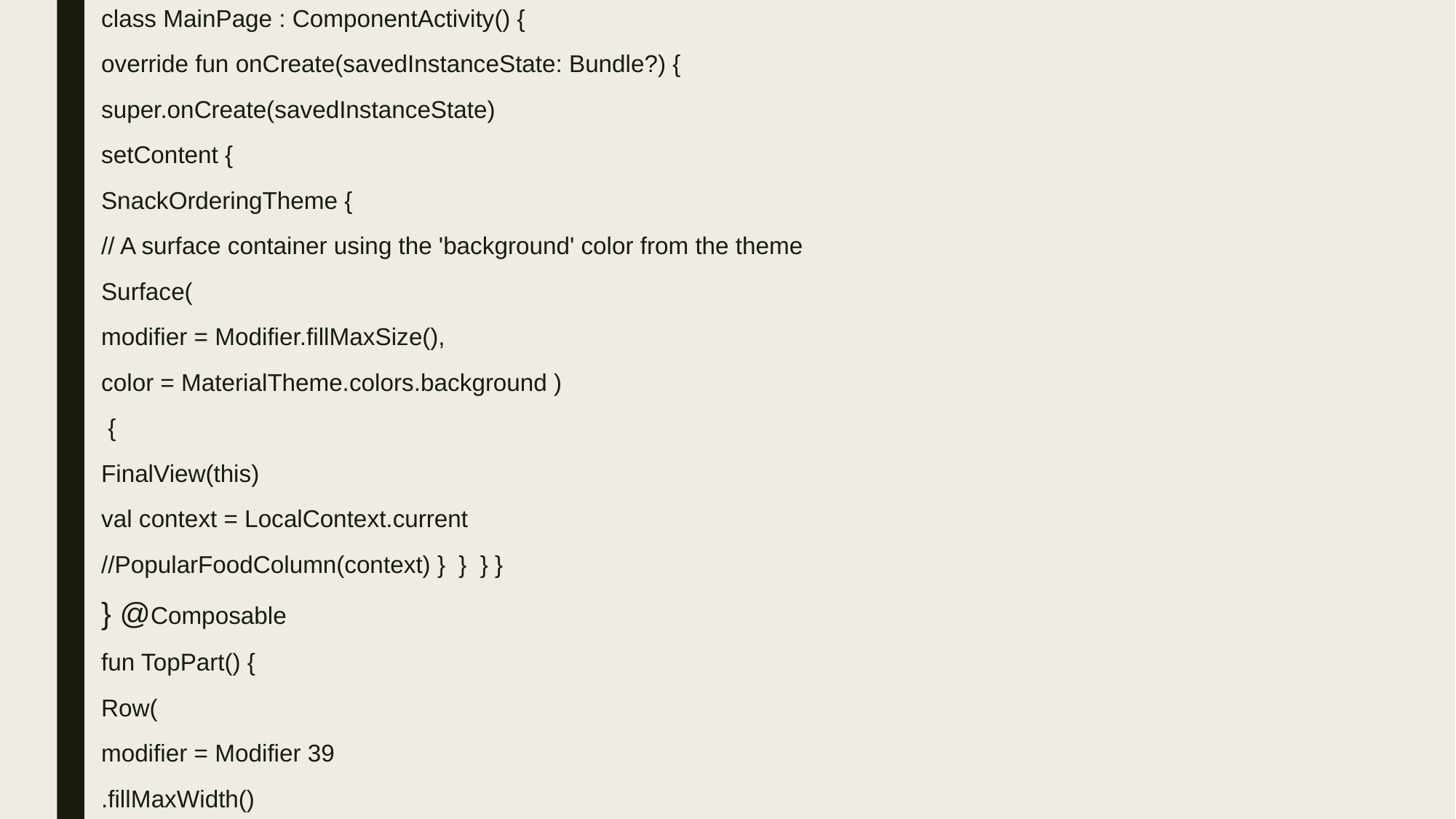

class MainPage : ComponentActivity() {
override fun onCreate(savedInstanceState: Bundle?) {
super.onCreate(savedInstanceState)
setContent {
SnackOrderingTheme {
// A surface container using the 'background' color from the theme
Surface(
modifier = Modifier.fillMaxSize(),
color = MaterialTheme.colors.background )
 {
FinalView(this)
val context = LocalContext.current
//PopularFoodColumn(context) }  }  } }
} @Composable
fun TopPart() {
Row(
modifier = Modifier 39
.fillMaxWidth()